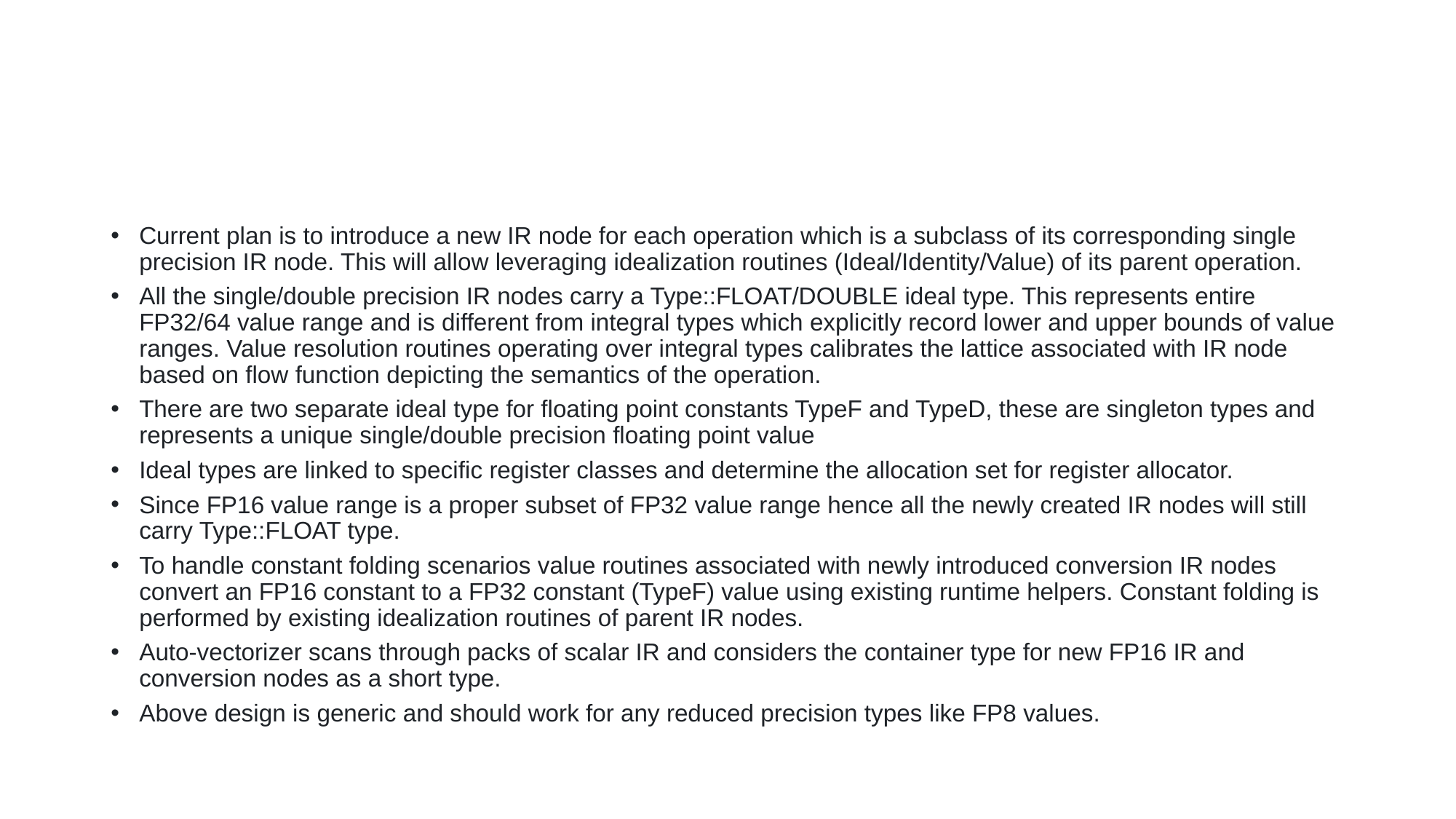

#
Current plan is to introduce a new IR node for each operation which is a subclass of its corresponding single precision IR node. This will allow leveraging idealization routines (Ideal/Identity/Value) of its parent operation.
All the single/double precision IR nodes carry a Type::FLOAT/DOUBLE ideal type. This represents entire FP32/64 value range and is different from integral types which explicitly record lower and upper bounds of value ranges. Value resolution routines operating over integral types calibrates the lattice associated with IR node based on flow function depicting the semantics of the operation.
There are two separate ideal type for floating point constants TypeF and TypeD, these are singleton types and represents a unique single/double precision floating point value
Ideal types are linked to specific register classes and determine the allocation set for register allocator.
Since FP16 value range is a proper subset of FP32 value range hence all the newly created IR nodes will still carry Type::FLOAT type.
To handle constant folding scenarios value routines associated with newly introduced conversion IR nodes convert an FP16 constant to a FP32 constant (TypeF) value using existing runtime helpers. Constant folding is performed by existing idealization routines of parent IR nodes.
Auto-vectorizer scans through packs of scalar IR and considers the container type for new FP16 IR and conversion nodes as a short type.
Above design is generic and should work for any reduced precision types like FP8 values.